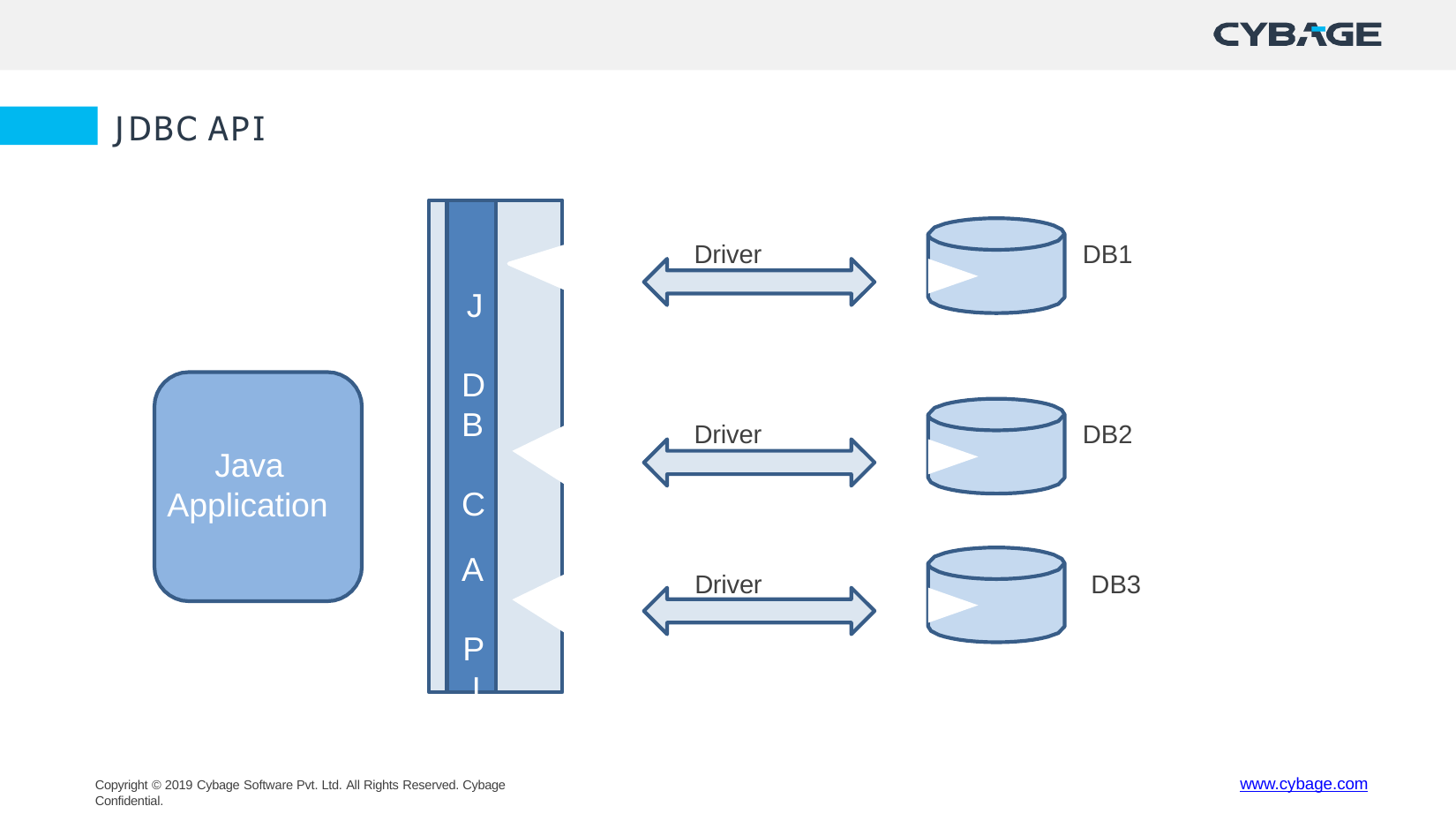

JDBC API

Driver
DB1

J  D

B  C
A  P  I
Driver
DB2

Java  Application

Driver
DB3

www.cybage.com
Copyright © 2019 Cybage Software Pvt. Ltd. All Rights Reserved. Cybage Confidential.